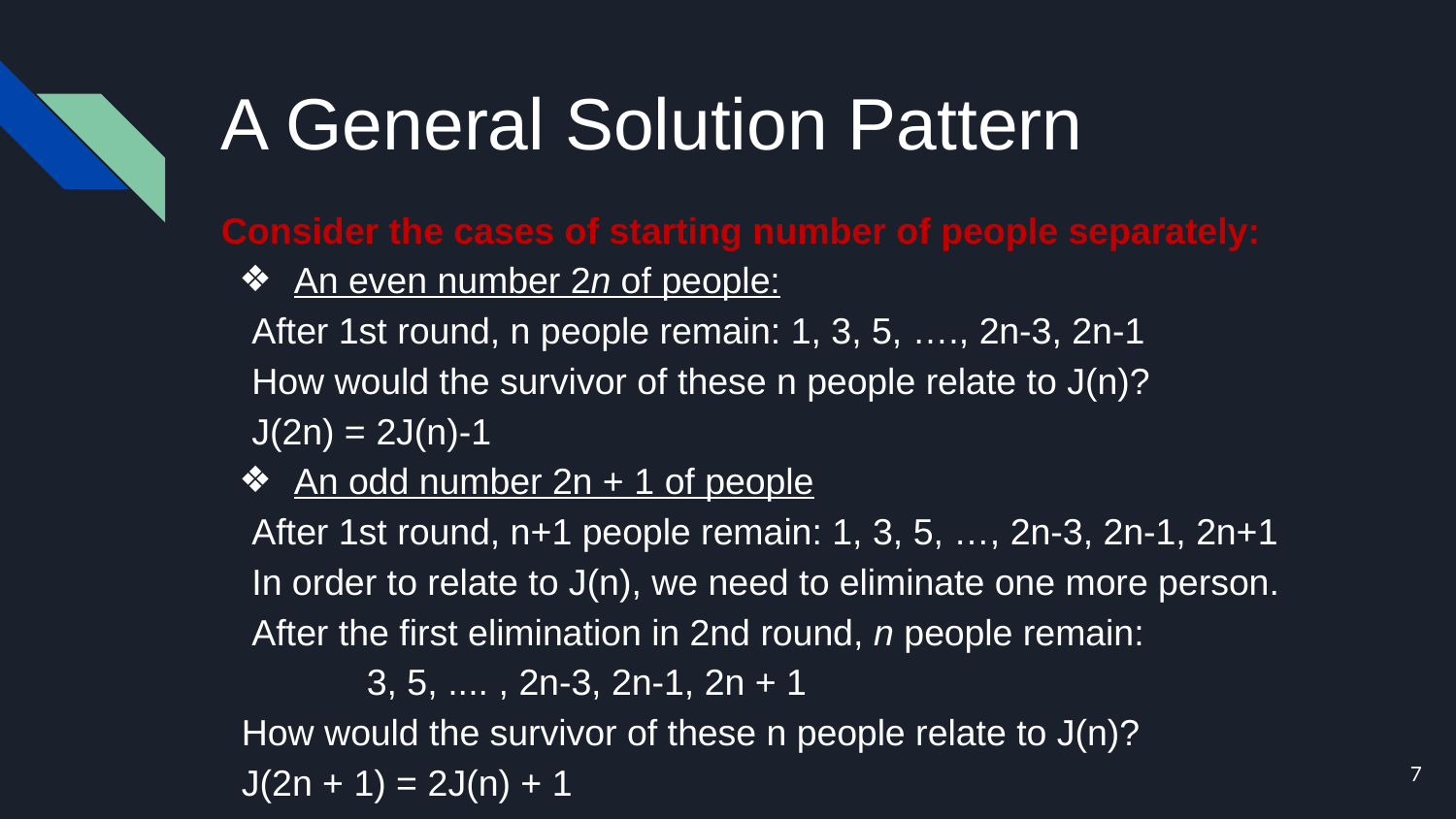

# A General Solution Pattern
Consider the cases of starting number of people separately:
An even number 2n of people:
   After 1st round, n people remain: 1, 3, 5, …., 2n-3, 2n-1
   How would the survivor of these n people relate to J(n)?
   J(2n) = 2J(n)-1
An odd number 2n + 1 of people
   After 1st round, n+1 people remain: 1, 3, 5, …, 2n-3, 2n-1, 2n+1
   In order to relate to J(n), we need to eliminate one more person.
   After the first elimination in 2nd round, n people remain:
     	3, 5, .... , 2n-3, 2n-1, 2n + 1
  How would the survivor of these n people relate to J(n)?
  J(2n + 1) = 2J(n) + 1

7